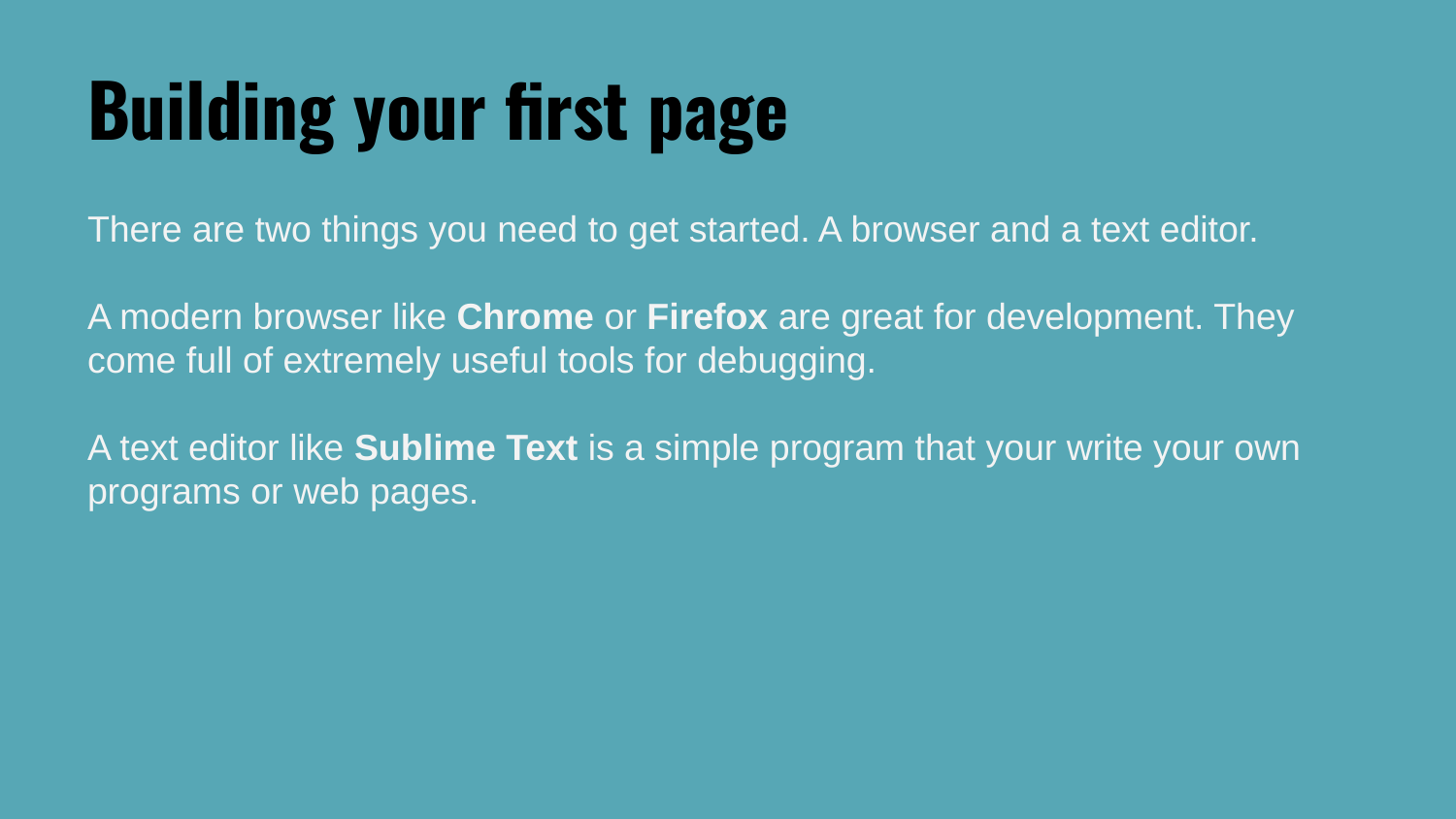

# Building your first page
There are two things you need to get started. A browser and a text editor.

A modern browser like Chrome or Firefox are great for development. They come full of extremely useful tools for debugging.

A text editor like Sublime Text is a simple program that your write your own programs or web pages.